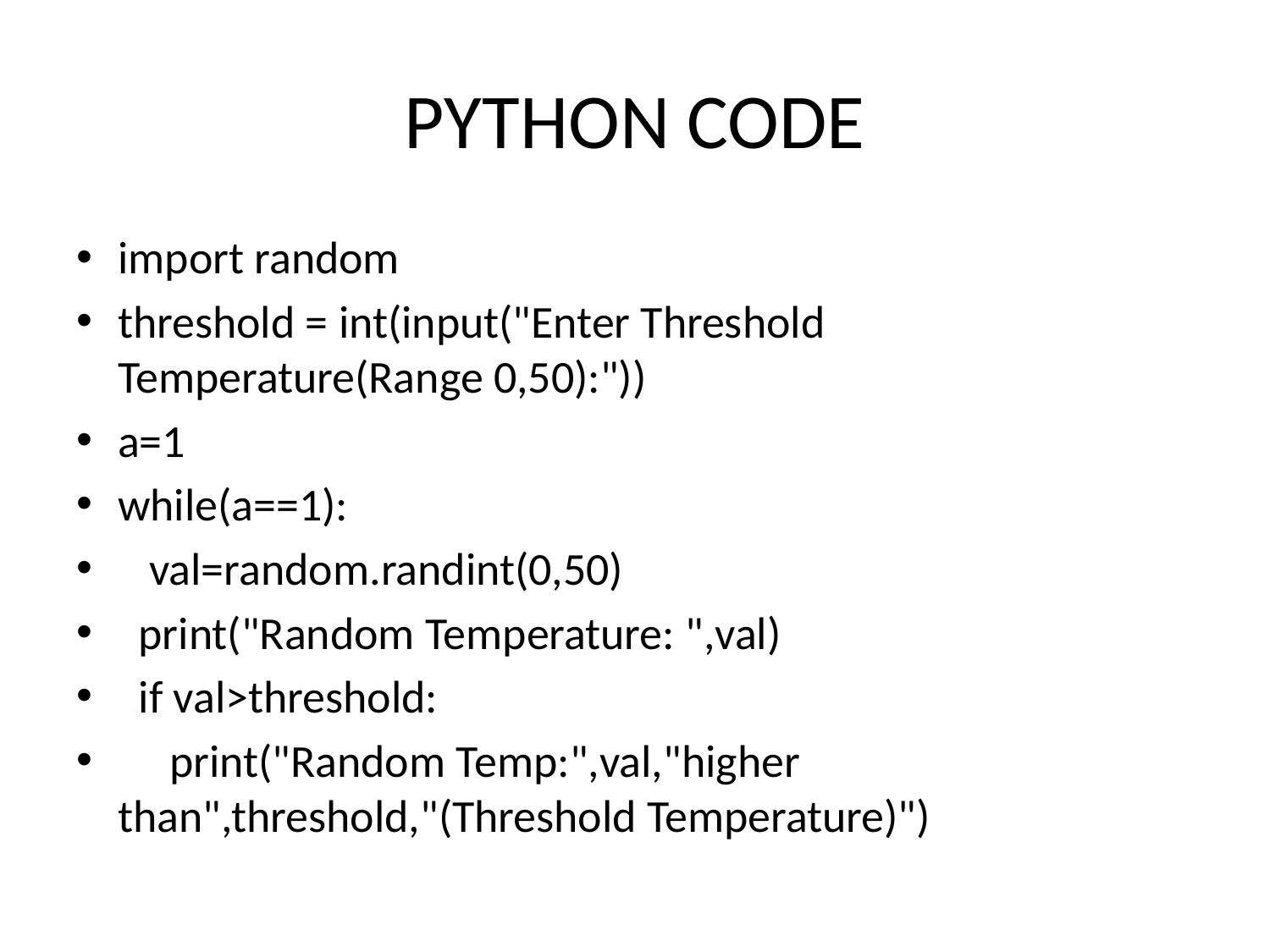

# PYTHON CODE
import random
threshold = int(input("Enter Threshold Temperature(Range 0,50):"))
a=1
while(a==1):
   val=random.randint(0,50)
  print("Random Temperature: ",val)
  if val>threshold:
     print("Random Temp:",val,"higher than",threshold,"(Threshold Temperature)")